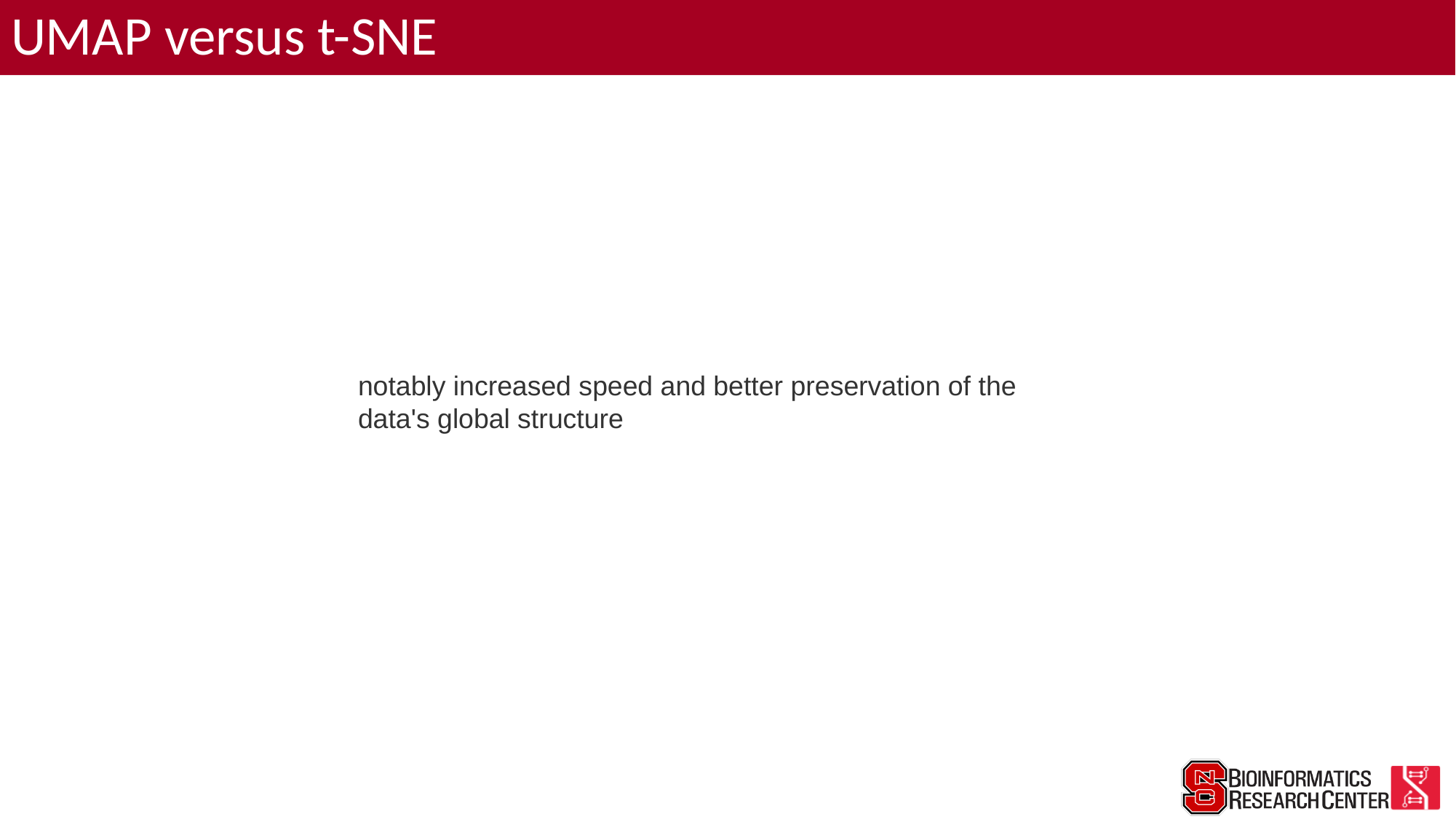

# UMAP versus t-SNE
notably increased speed and better preservation of the data's global structure